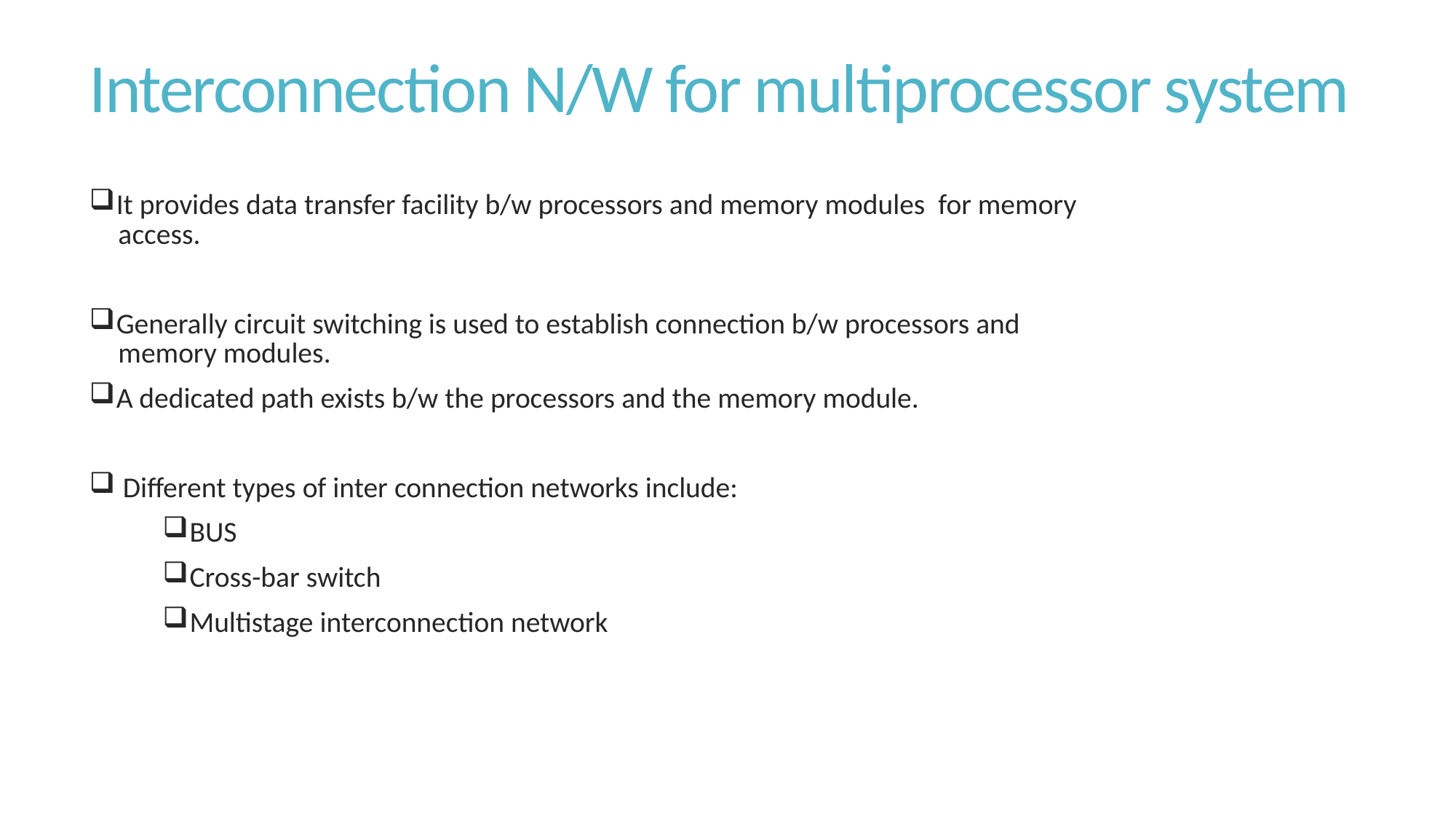

# Interconnection N/W for multiprocessor system
 It provides data transfer facility b/w processors and memory modules  for memory
   access.

 Generally circuit switching is used to establish connection b/w processors and
   memory modules.
 A dedicated path exists b/w the processors and the memory module.

  Different types of inter connection networks include:
 BUS
 Cross-bar switch
 Multistage interconnection network